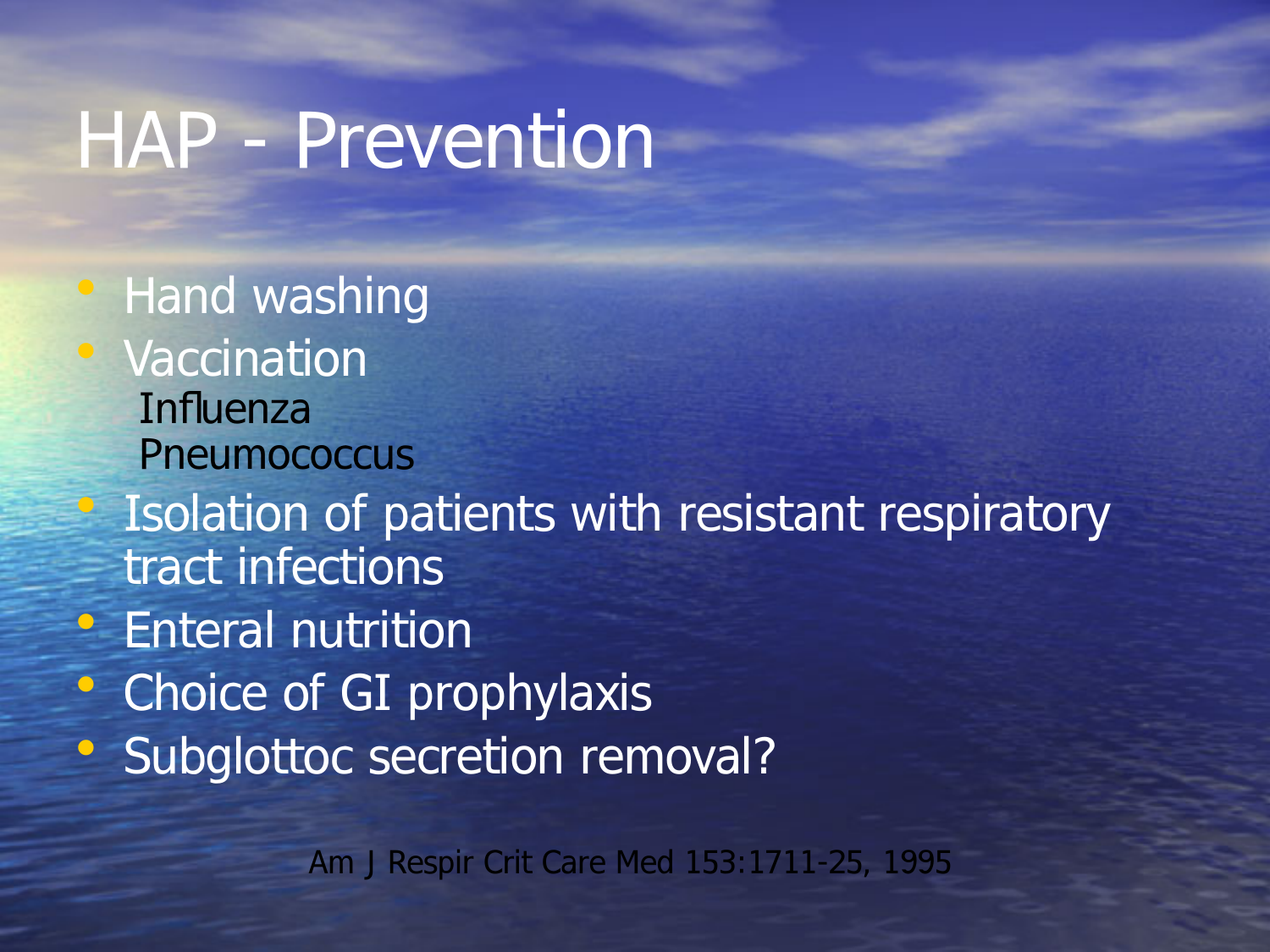

# HAP - Prevention
Hand washing
Vaccination
Influenza
Pneumococcus
Isolation of patients with resistant respiratory tract infections
Enteral nutrition
Choice of GI prophylaxis
Subglottoc secretion removal?
Am J Respir Crit Care Med 153:1711-25, 1995